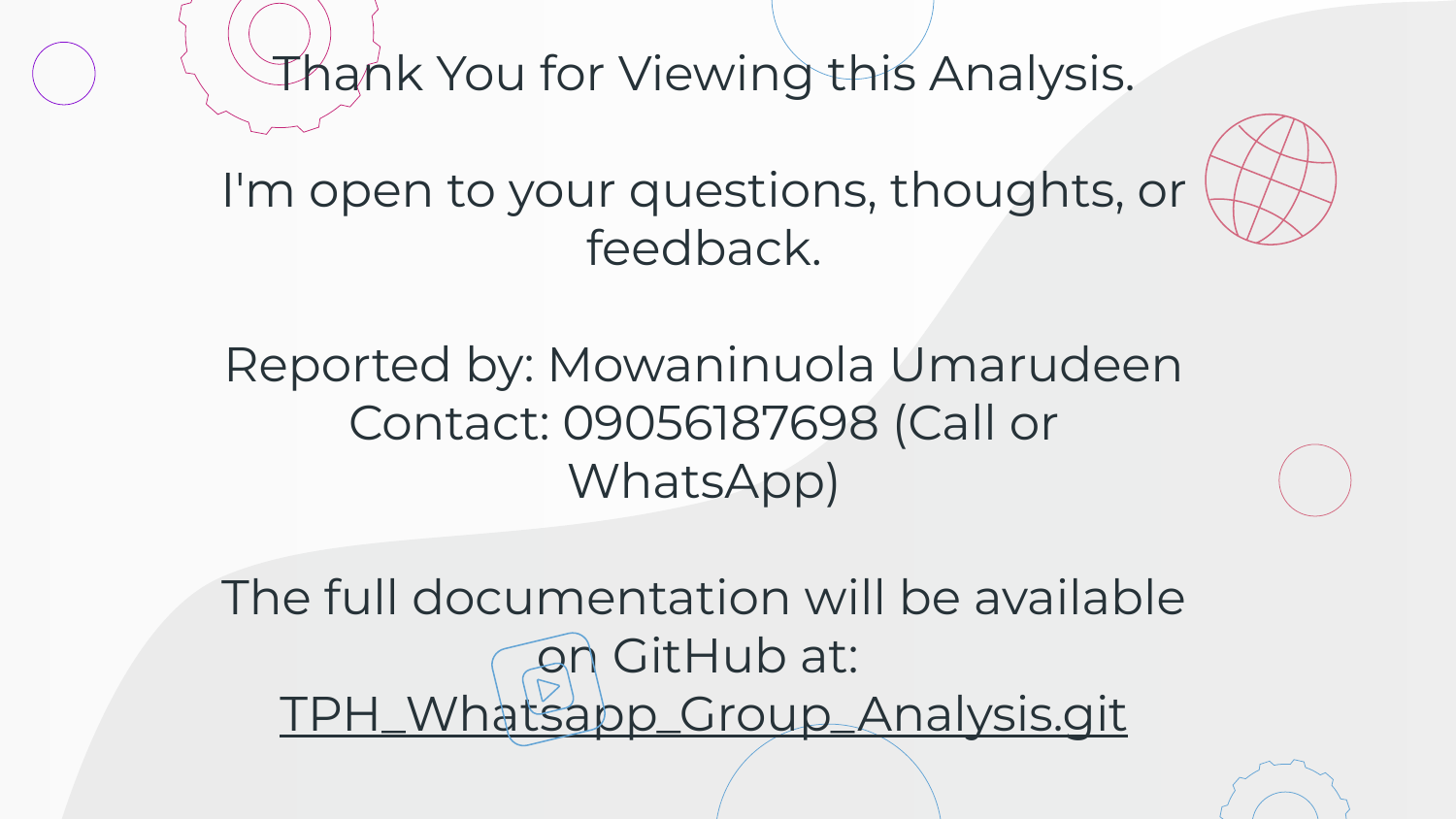

# Thank You for Viewing this Analysis. I'm open to your questions, thoughts, or feedback. Reported by: Mowaninuola Umarudeen Contact: 09056187698 (Call or WhatsApp) The full documentation will be available on GitHub at: TPH_Whatsapp_Group_Analysis.git